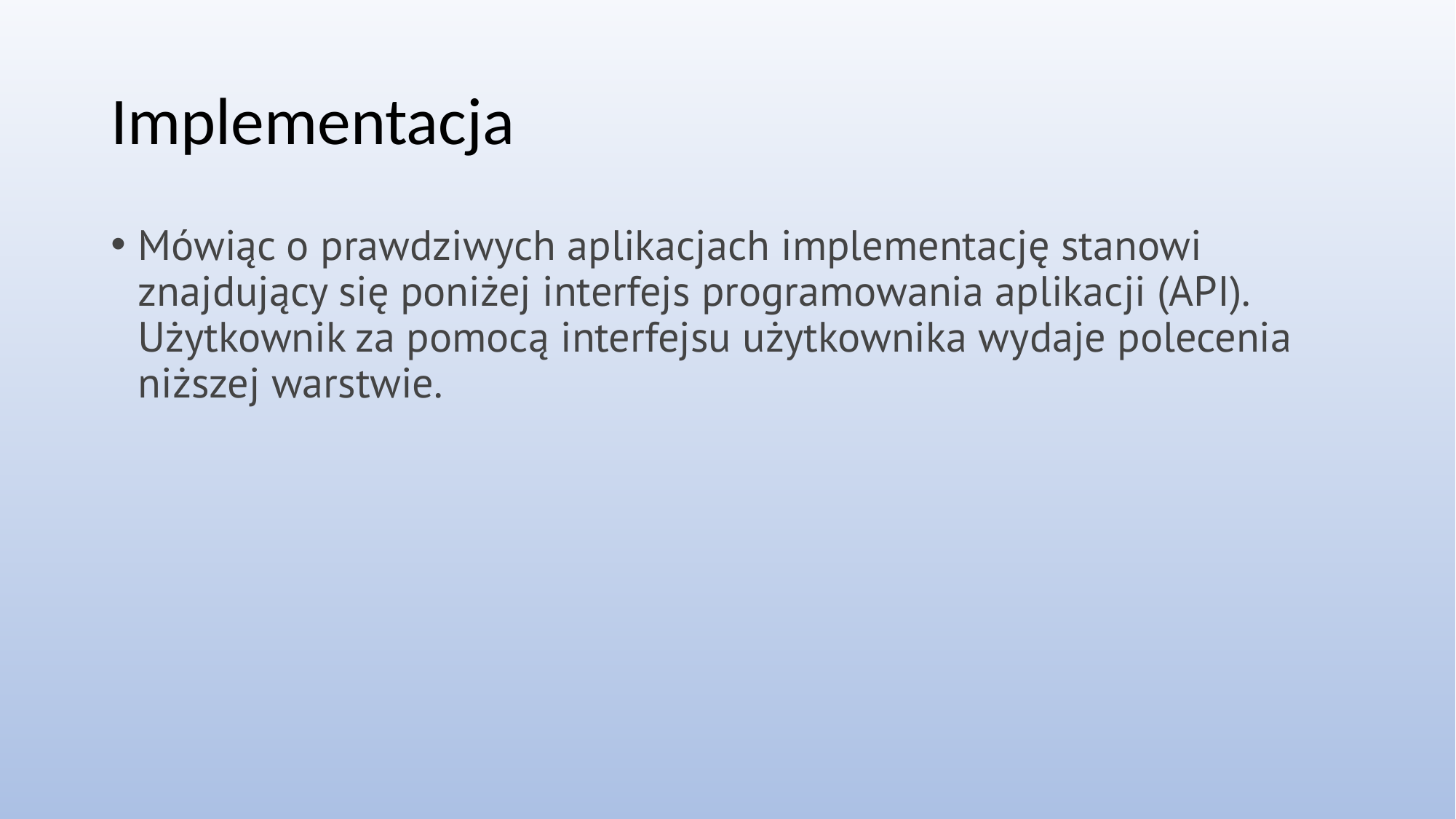

# Implementacja
Mówiąc o prawdziwych aplikacjach implementację stanowi znajdujący się poniżej interfejs programowania aplikacji (API). Użytkownik za pomocą interfejsu użytkownika wydaje polecenia niższej warstwie.